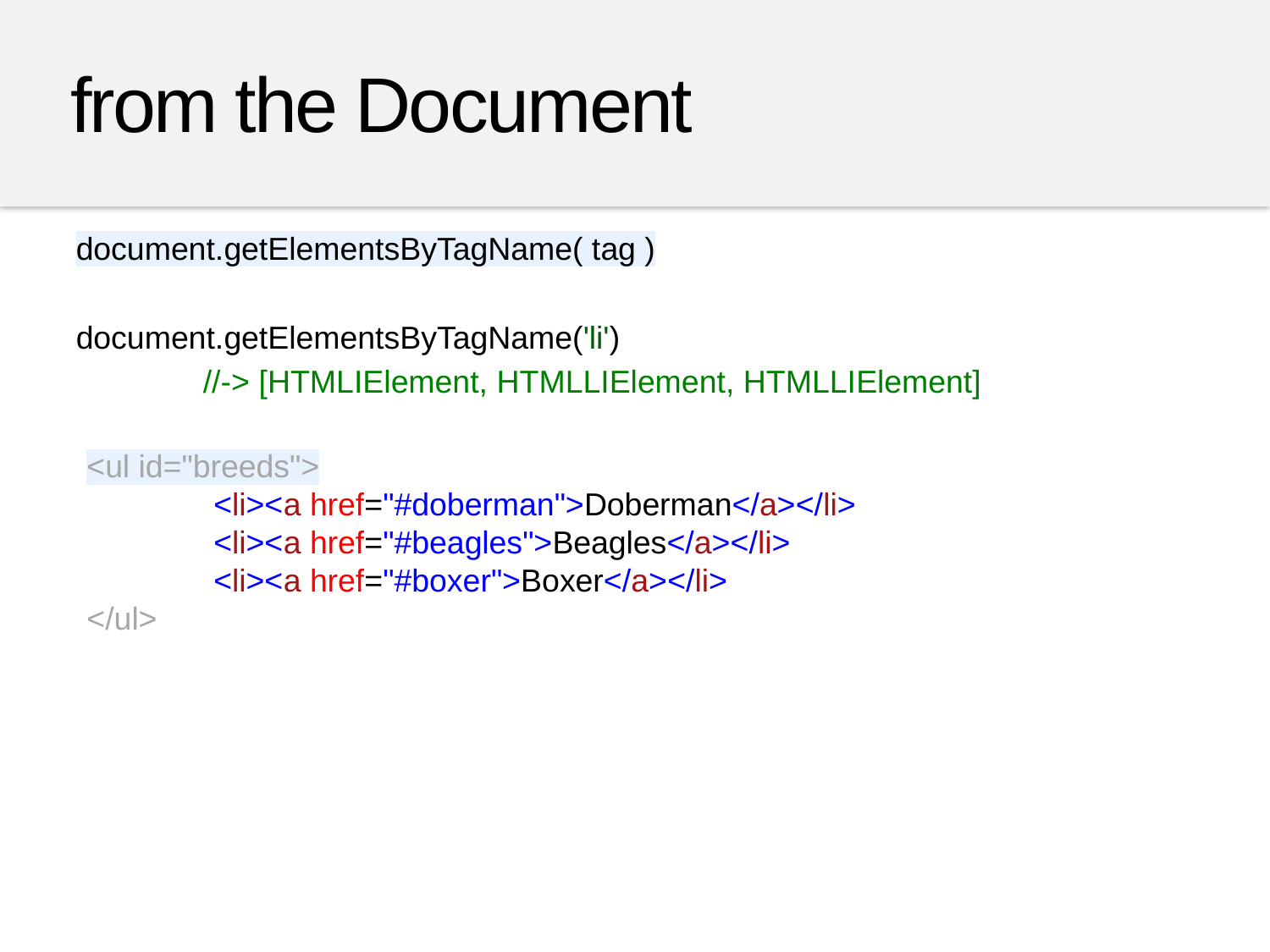

from the Document
document.getElementsByTagName( tag )

document.getElementsByTagName('li')
	//-> [HTMLIElement, HTMLLIElement, HTMLLIElement]

<ul id="breeds">
	<li><a href="#doberman">Doberman</a></li>
	<li><a href="#beagles">Beagles</a></li>
	<li><a href="#boxer">Boxer</a></li>
</ul>